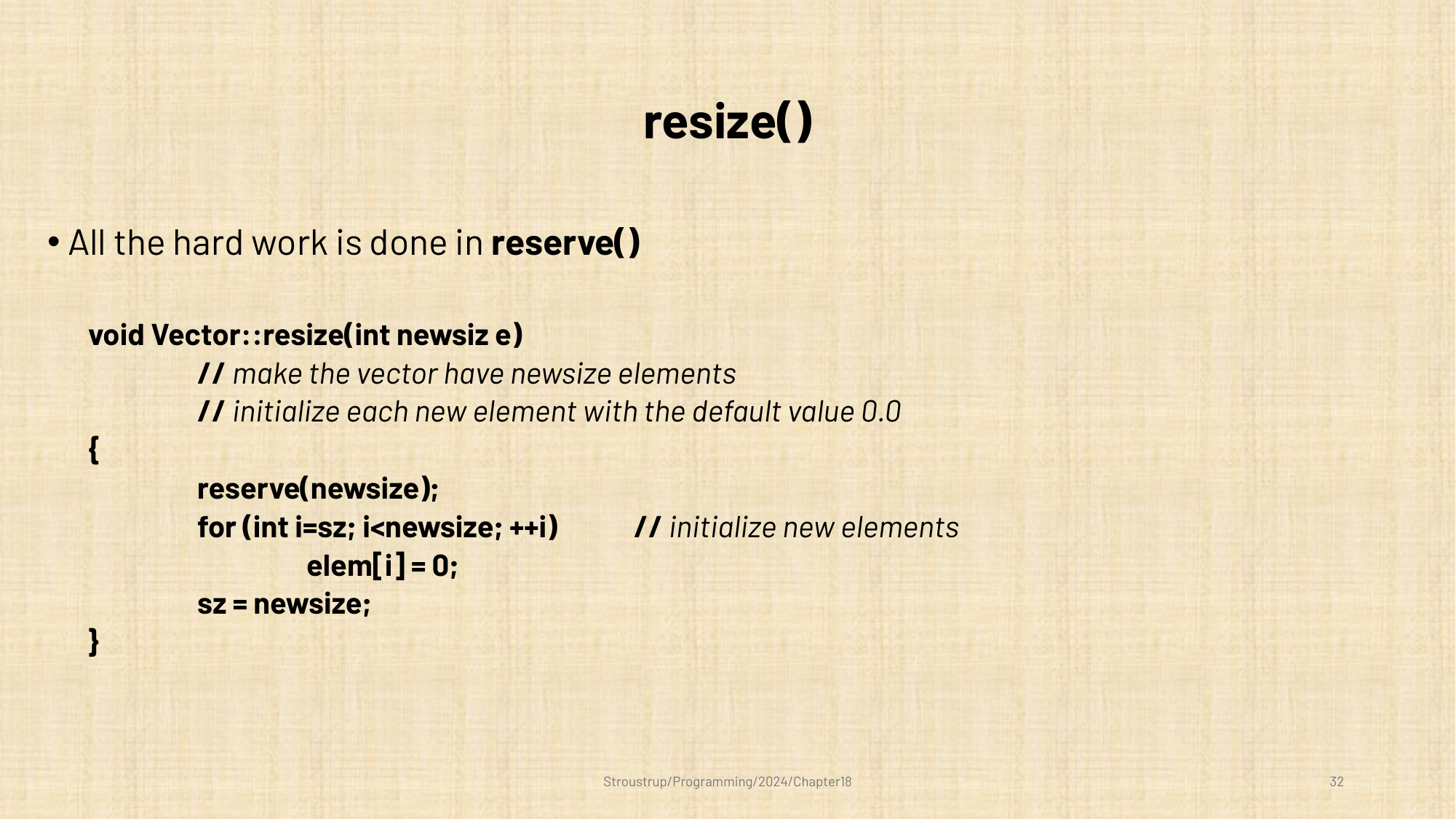

# resize()
All the hard work is done in reserve()

void Vector::resize(int newsiz e)
	// make the vector have newsize elements
	// initialize each new element with the default value 0.0
{
	reserve(newsize);
	for (int i=sz; i<newsize; ++i) 	// initialize new elements
		elem[i] = 0;
	sz = newsize;
}
Stroustrup/Programming/2024/Chapter18
32